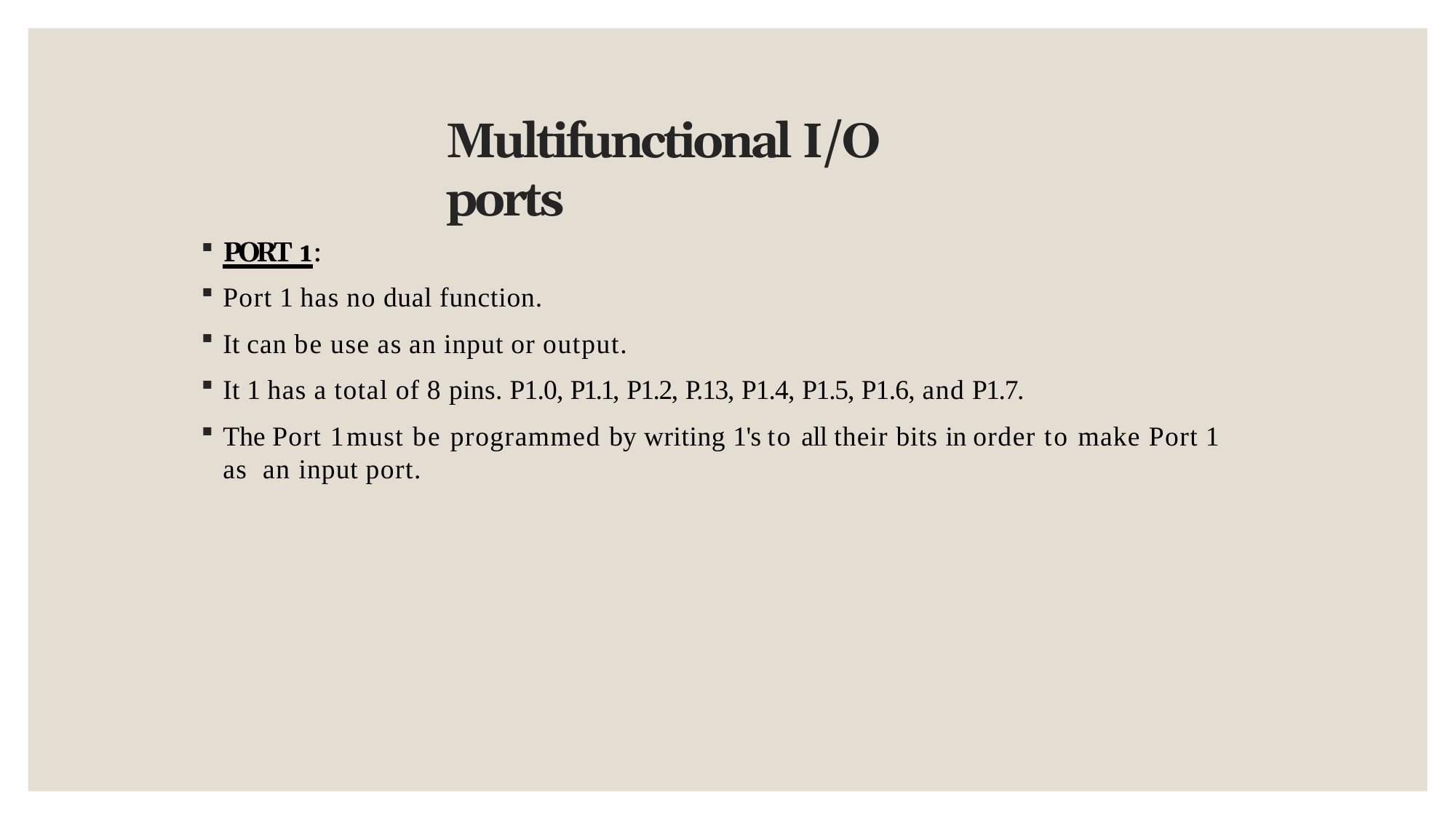

# Multifunctional I/O ports
PORT 1:
Port 1 has no dual function.
It can be use as an input or output.
It 1 has a total of 8 pins. P1.0, P1.1, P1.2, P.13, P1.4, P1.5, P1.6, and P1.7.
The Port 1 must be programmed by writing 1's to all their bits in order to make Port 1 as  an input port.